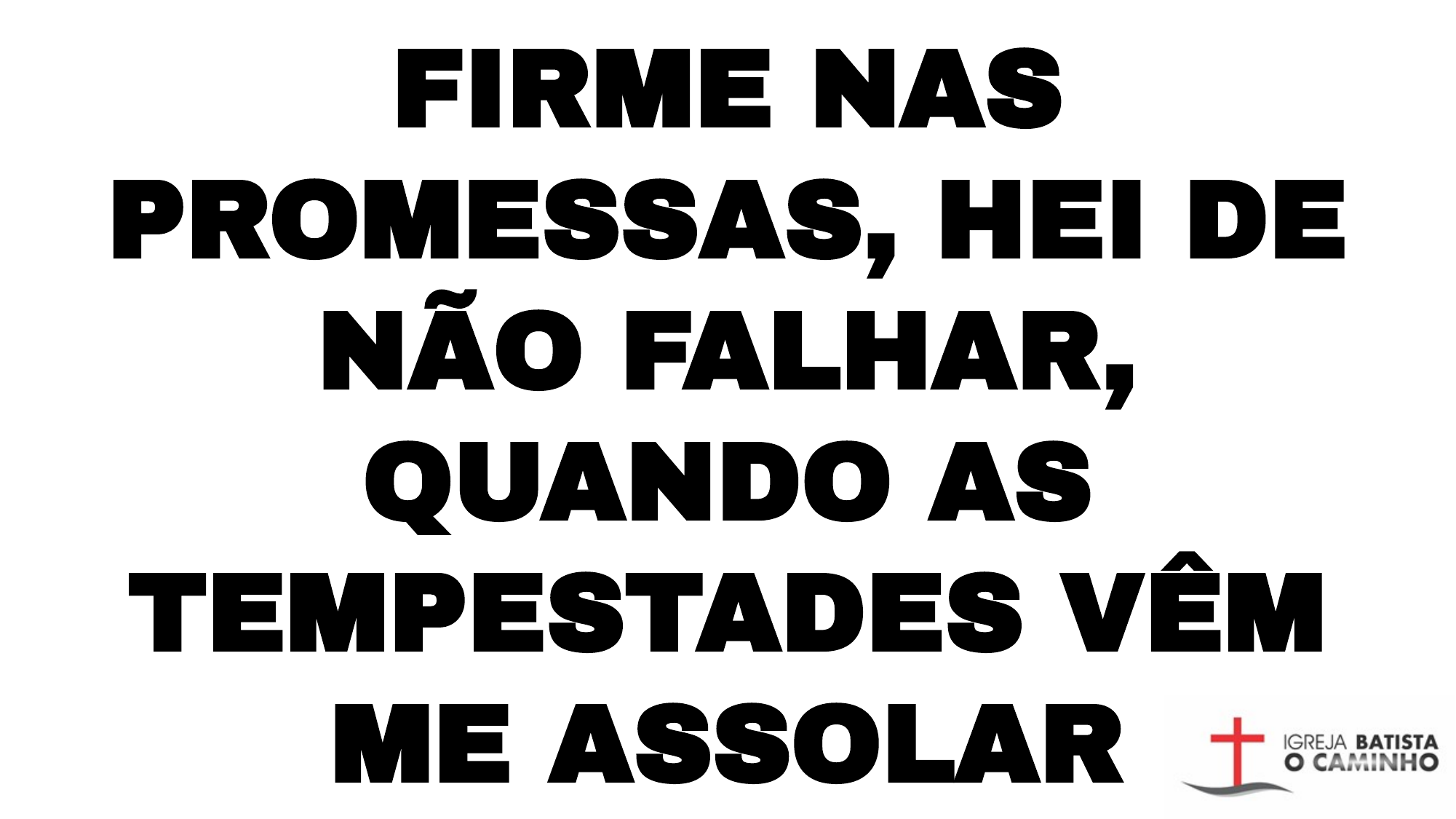

# FIRME NAS PROMESSAS, HEI DE NÃO FALHAR, QUANDO AS TEMPESTADES VÊM ME ASSOLAR